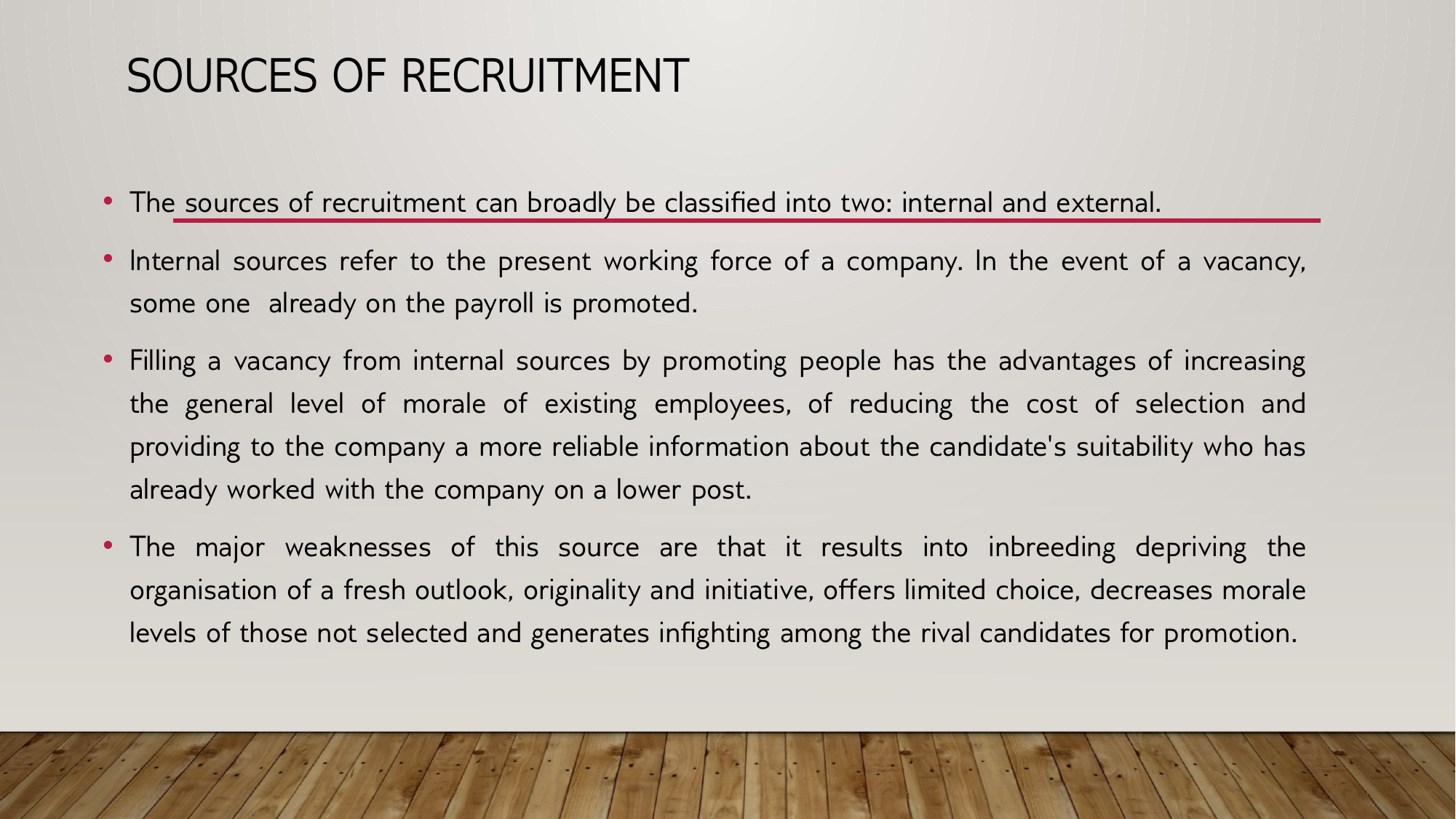

# Sources of Recruitment
The sources of recruitment can broadly be classified into two: internal and external.
Internal sources refer to the present working force of a company. In the event of a vacancy, some one  already on the payroll is promoted.
Filling a vacancy from internal sources by promoting people has the advantages of increasing the general level of morale of existing employees, of reducing the cost of selection and providing to the company a more reliable information about the candidate's suitability who has already worked with the company on a lower post.
The major weaknesses of this source are that it results into inbreeding depriving the organisation of a fresh outlook, originality and initiative, offers limited choice, decreases morale levels of those not selected and generates infighting among the rival candidates for promotion.